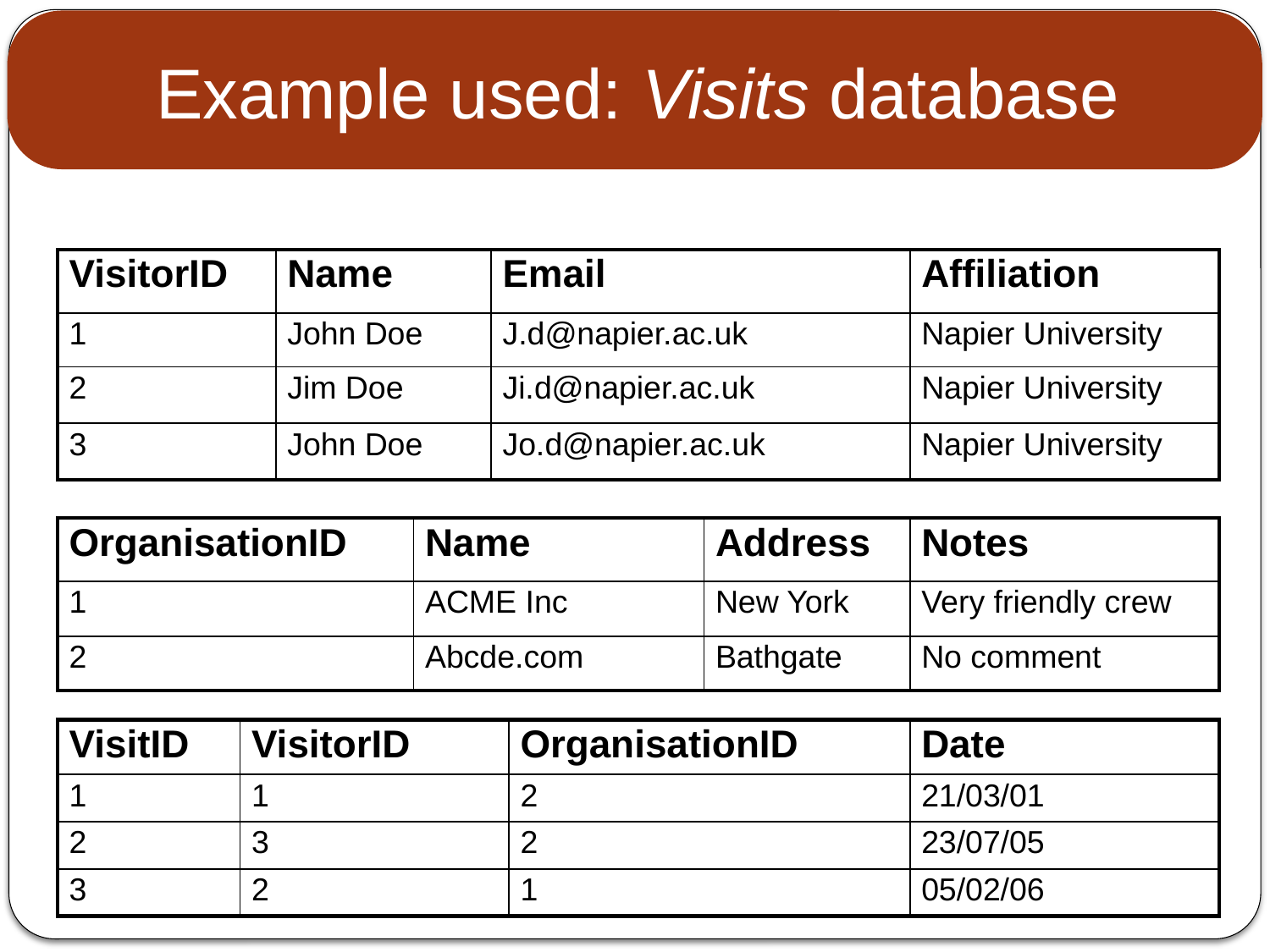

# Example used: Visits database
| VisitorID | Name | Email | Affiliation |
| --- | --- | --- | --- |
| 1 | John Doe | J.d@napier.ac.uk | Napier University |
| 2 | Jim Doe | Ji.d@napier.ac.uk | Napier University |
| 3 | John Doe | Jo.d@napier.ac.uk | Napier University |
| OrganisationID | Name | Address | Notes |
| --- | --- | --- | --- |
| 1 | ACME Inc | New York | Very friendly crew |
| 2 | Abcde.com | Bathgate | No comment |
| VisitID | VisitorID | OrganisationID | Date |
| --- | --- | --- | --- |
| 1 | 1 | 2 | 21/03/01 |
| 2 | 3 | 2 | 23/07/05 |
| 3 | 2 | 1 | 05/02/06 |